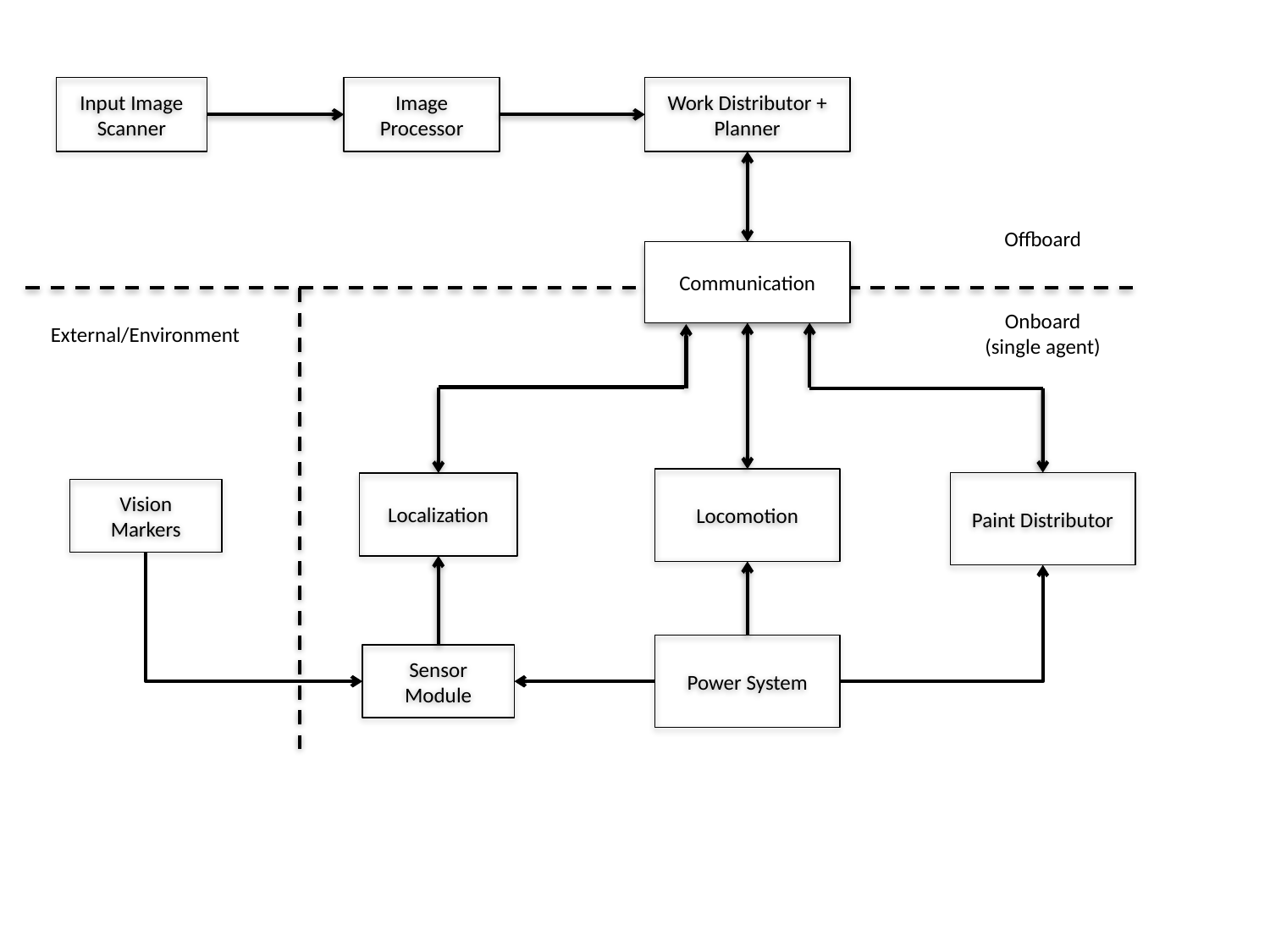

Input Image Scanner
Image Processor
Work Distributor + Planner
Offboard
Communication
Onboard (single agent)
External/Environment
Locomotion
Paint Distributor
Localization
Vision Markers
Power System
Sensor Module